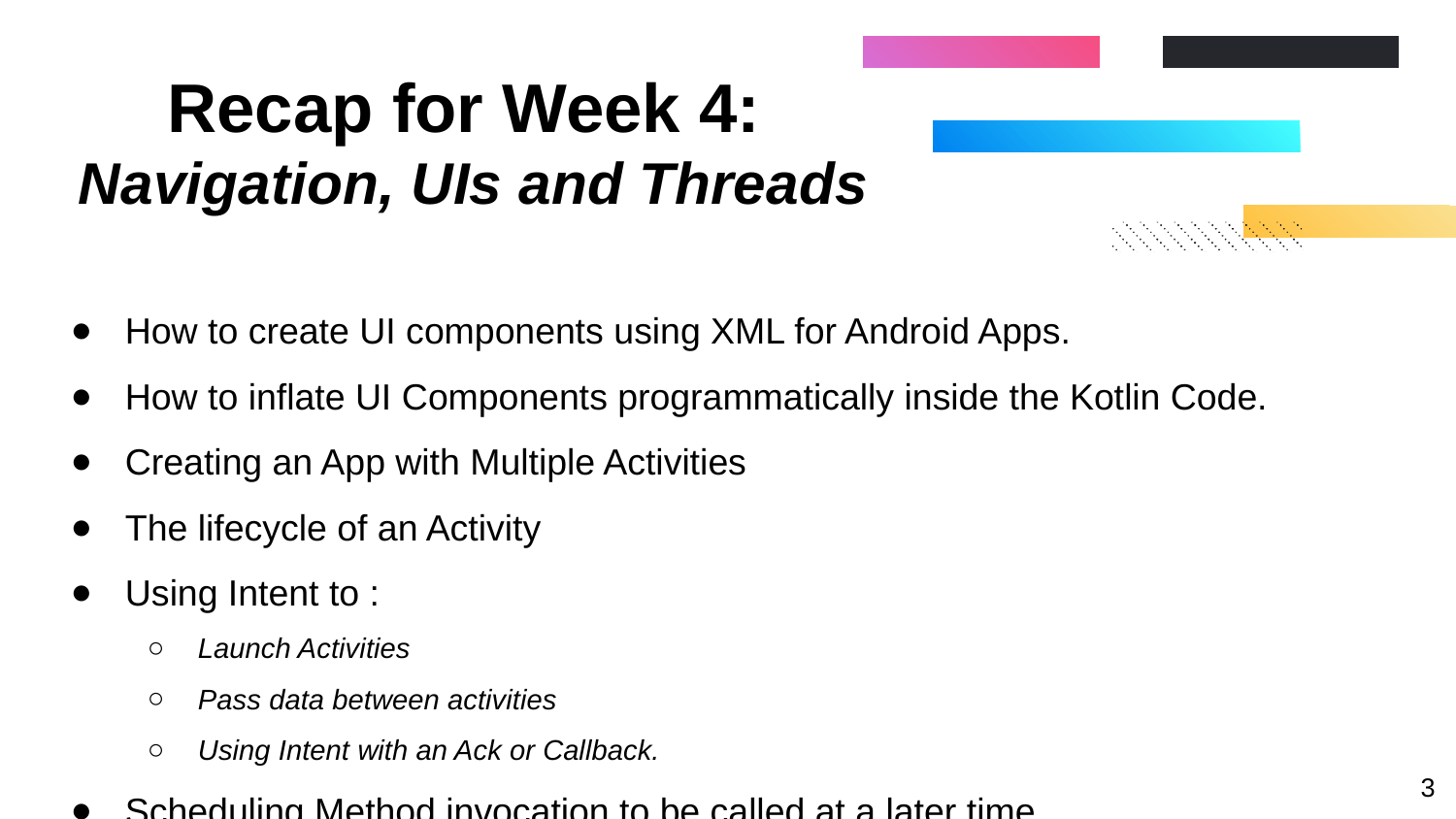

# Recap for Week 4: Navigation, UIs and Threads
How to create UI components using XML for Android Apps.
How to inflate UI Components programmatically inside the Kotlin Code.
Creating an App with Multiple Activities
The lifecycle of an Activity
Using Intent to :
Launch Activities
Pass data between activities
Using Intent with an Ack or Callback.
Scheduling Method invocation to be called at a later time.

3